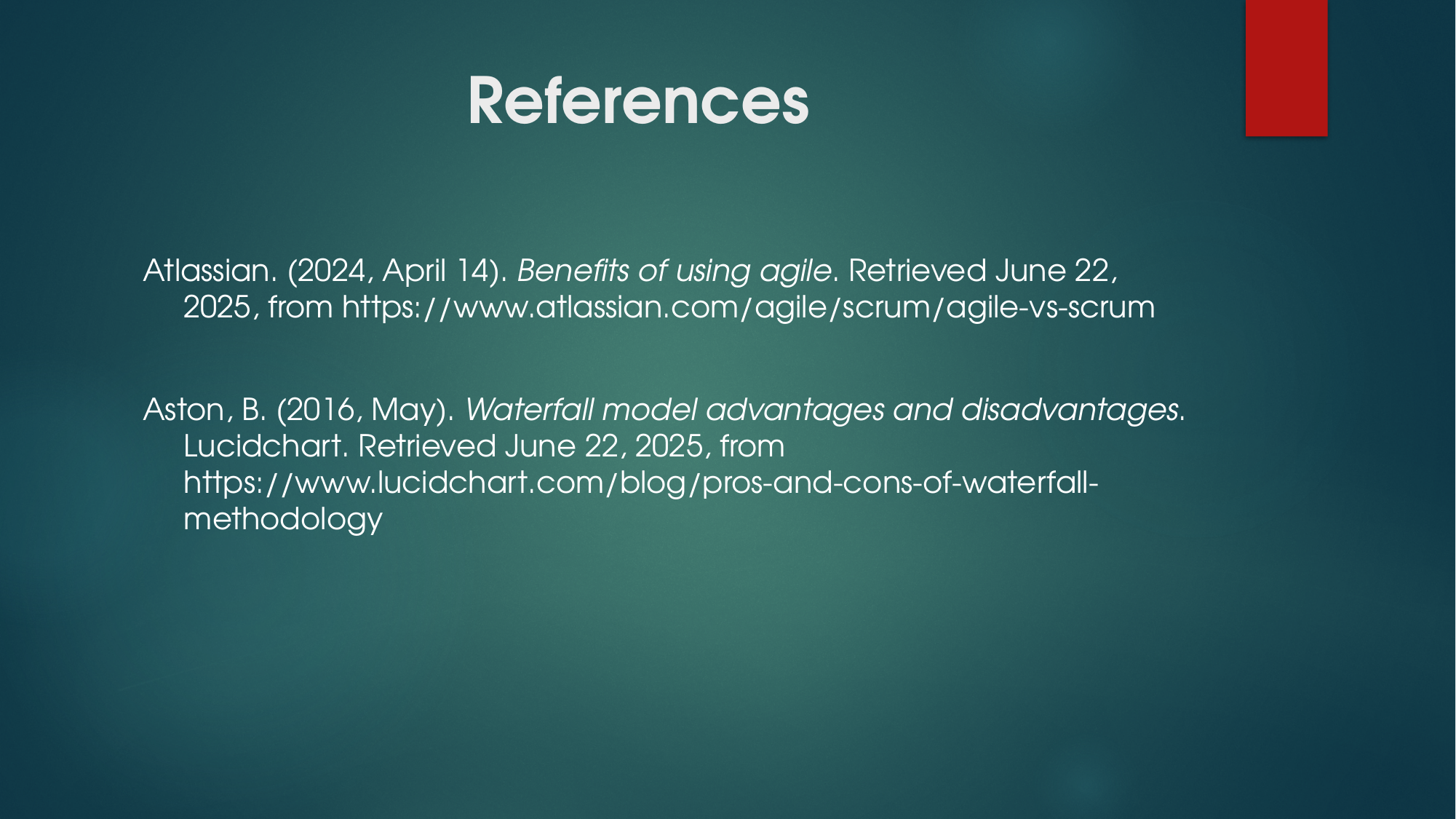

# References
Atlassian. (2024, April 14). Benefits of using agile. Retrieved June 22, 2025, from https://www.atlassian.com/agile/scrum/agile-vs-scrum

Aston, B. (2016, May). Waterfall model advantages and disadvantages. Lucidchart. Retrieved June 22, 2025, from https://www.lucidchart.com/blog/pros-and-cons-of-waterfall-methodology